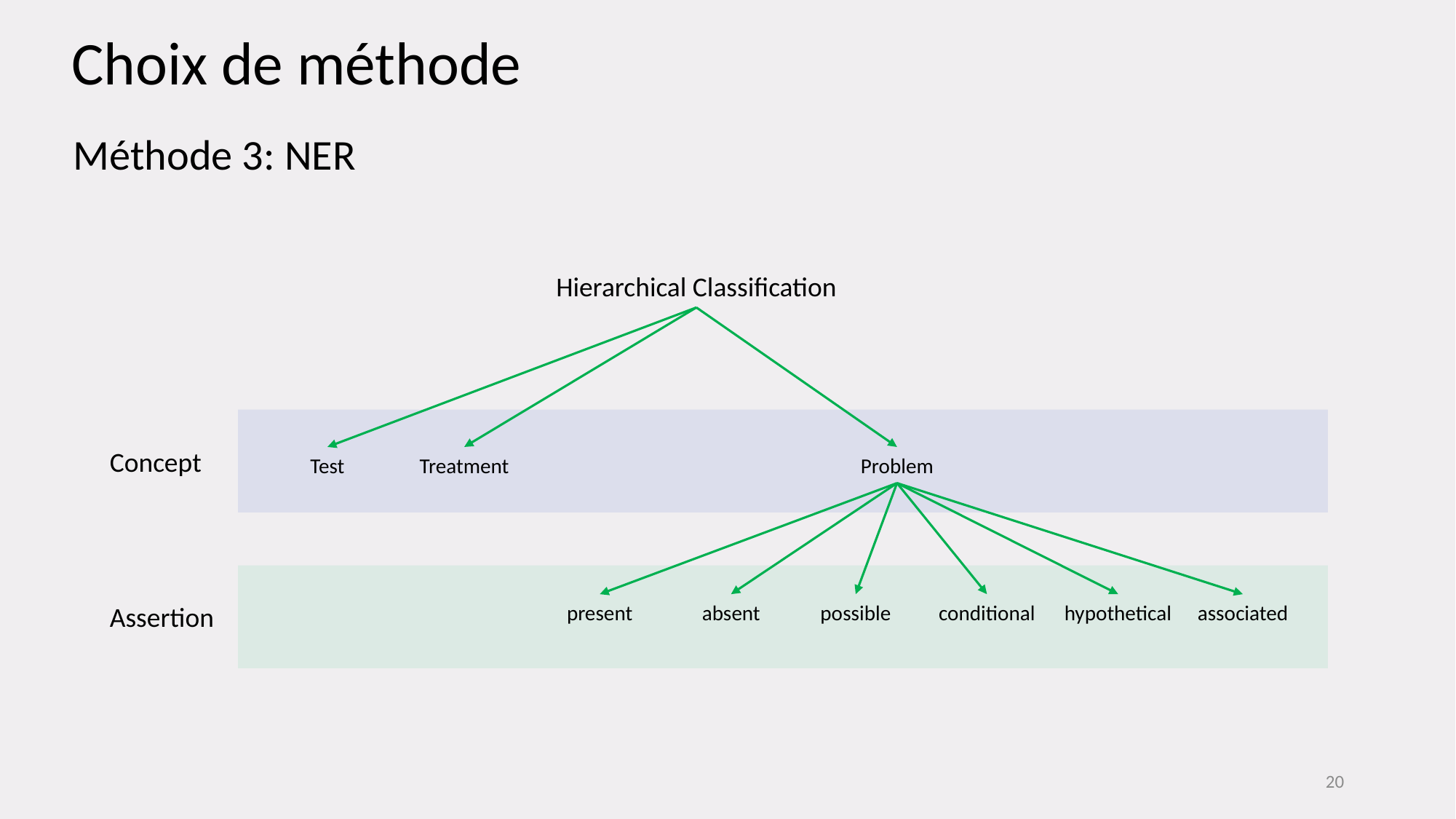

# Choix de méthode
Méthode 3: NER
Hierarchical Classification

Concept
Test
Treatment
Problem

present
absent
possible
conditional
hypothetical
associated
Assertion
20